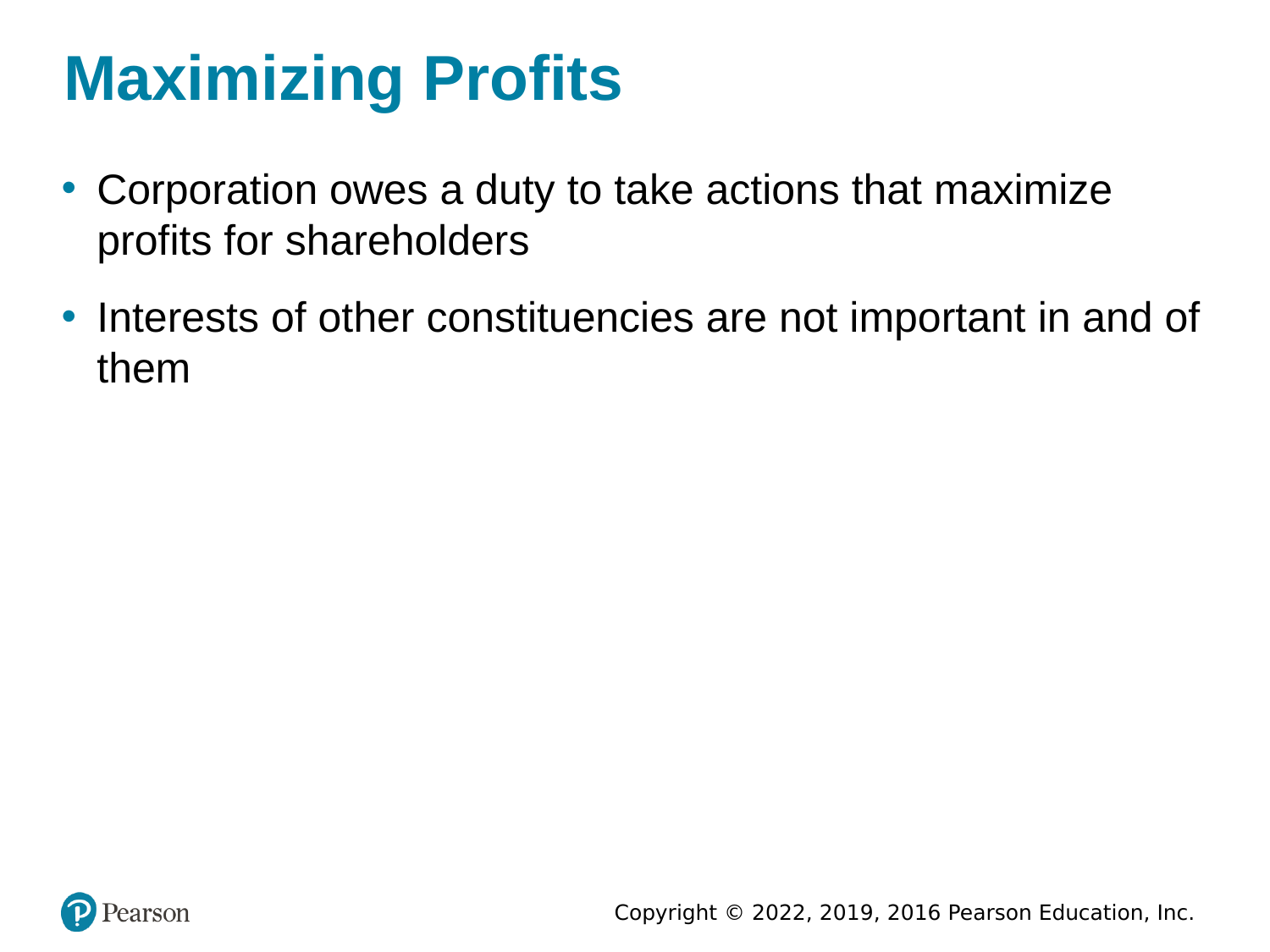

# Maximizing Profits
Corporation owes a duty to take actions that maximize profits for shareholders
Interests of other constituencies are not important in and of them